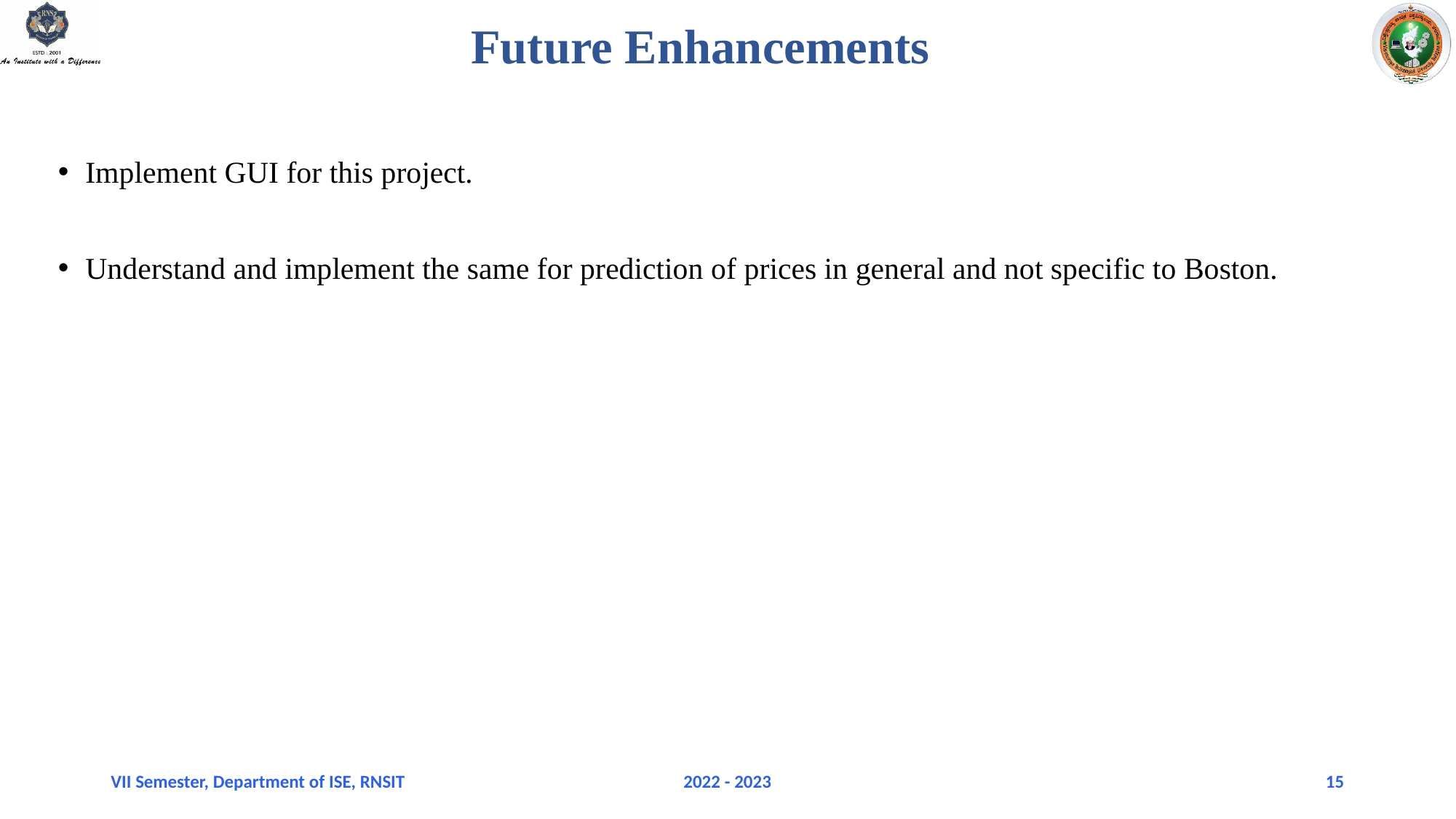

# Future Enhancements
Implement GUI for this project.

Understand and implement the same for prediction of prices in general and not specific to Boston.
VII Semester, Department of ISE, RNSIT
2022 - 2023
15